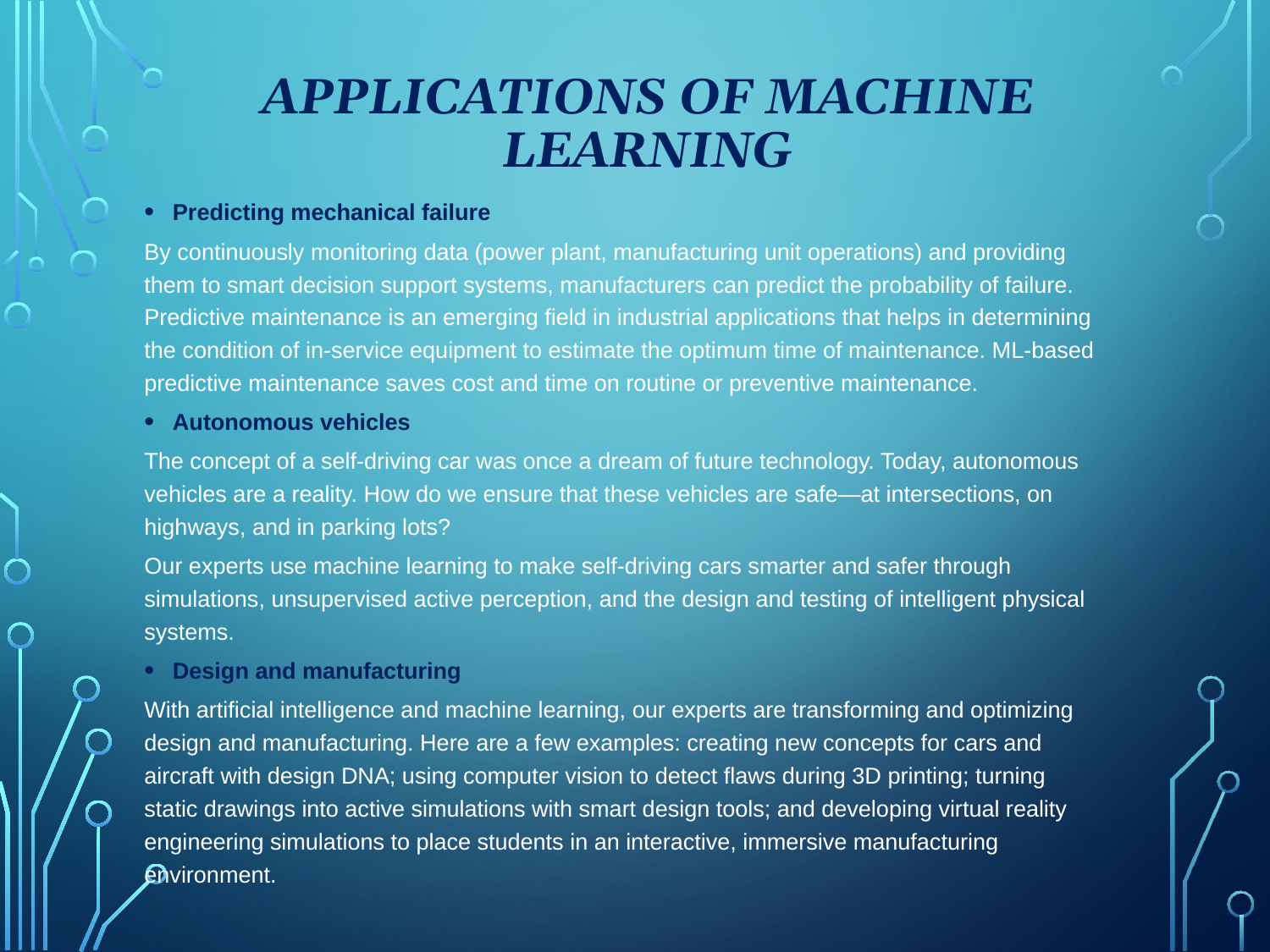

# Applications of Machine Learning
Predicting mechanical failure
By continuously monitoring data (power plant, manufacturing unit operations) and providing them to smart decision support systems, manufacturers can predict the probability of failure. Predictive maintenance is an emerging field in industrial applications that helps in determining the condition of in-service equipment to estimate the optimum time of maintenance. ML-based predictive maintenance saves cost and time on routine or preventive maintenance.
Autonomous vehicles
The concept of a self-driving car was once a dream of future technology. Today, autonomous vehicles are a reality. How do we ensure that these vehicles are safe—at intersections, on highways, and in parking lots?
Our experts use machine learning to make self-driving cars smarter and safer through simulations, unsupervised active perception, and the design and testing of intelligent physical systems.
Design and manufacturing
With artificial intelligence and machine learning, our experts are transforming and optimizing design and manufacturing. Here are a few examples: creating new concepts for cars and aircraft with design DNA; using computer vision to detect flaws during 3D printing; turning static drawings into active simulations with smart design tools; and developing virtual reality engineering simulations to place students in an interactive, immersive manufacturing environment.